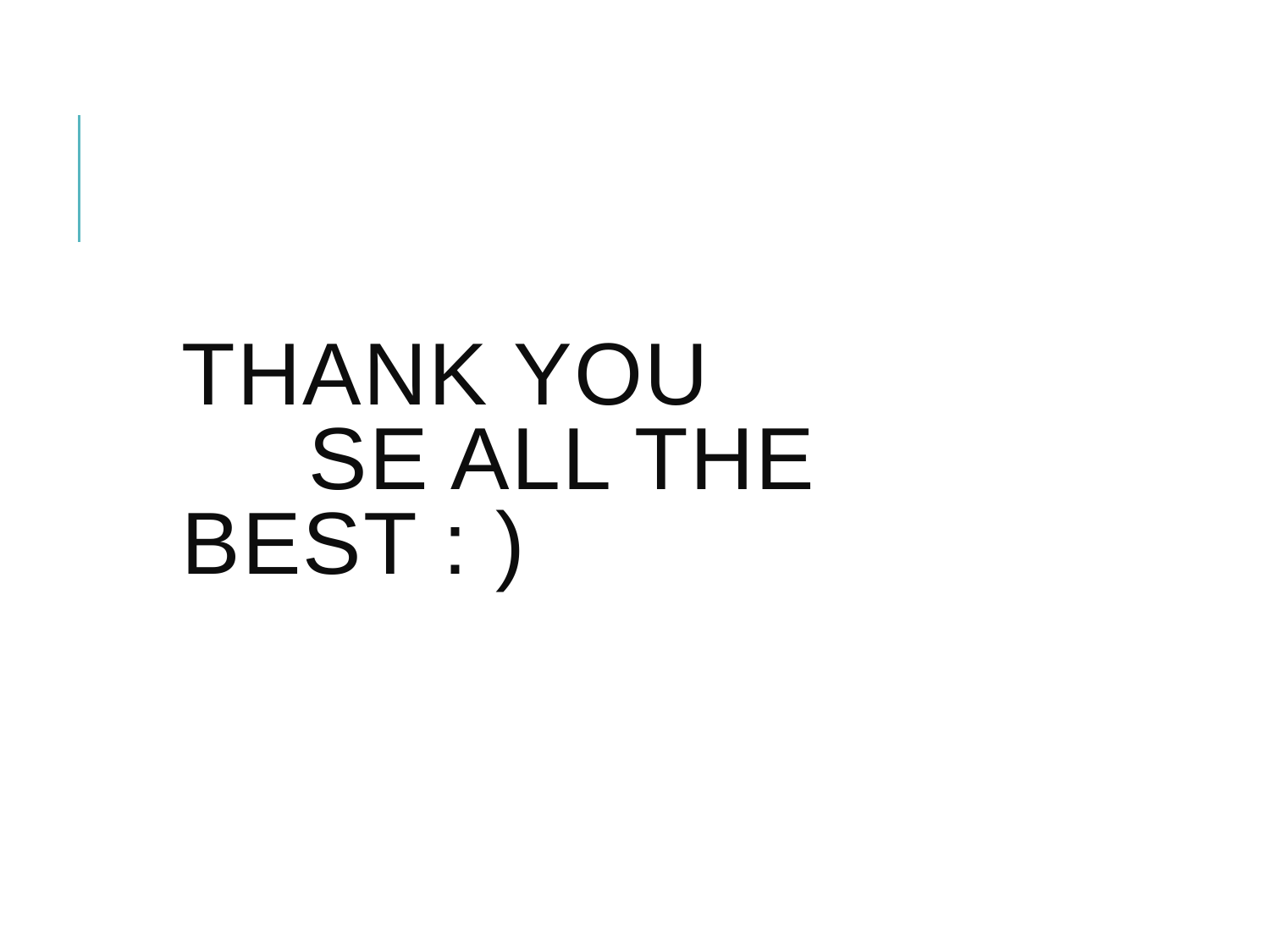

# Thank you SE ALL THE BEST : )